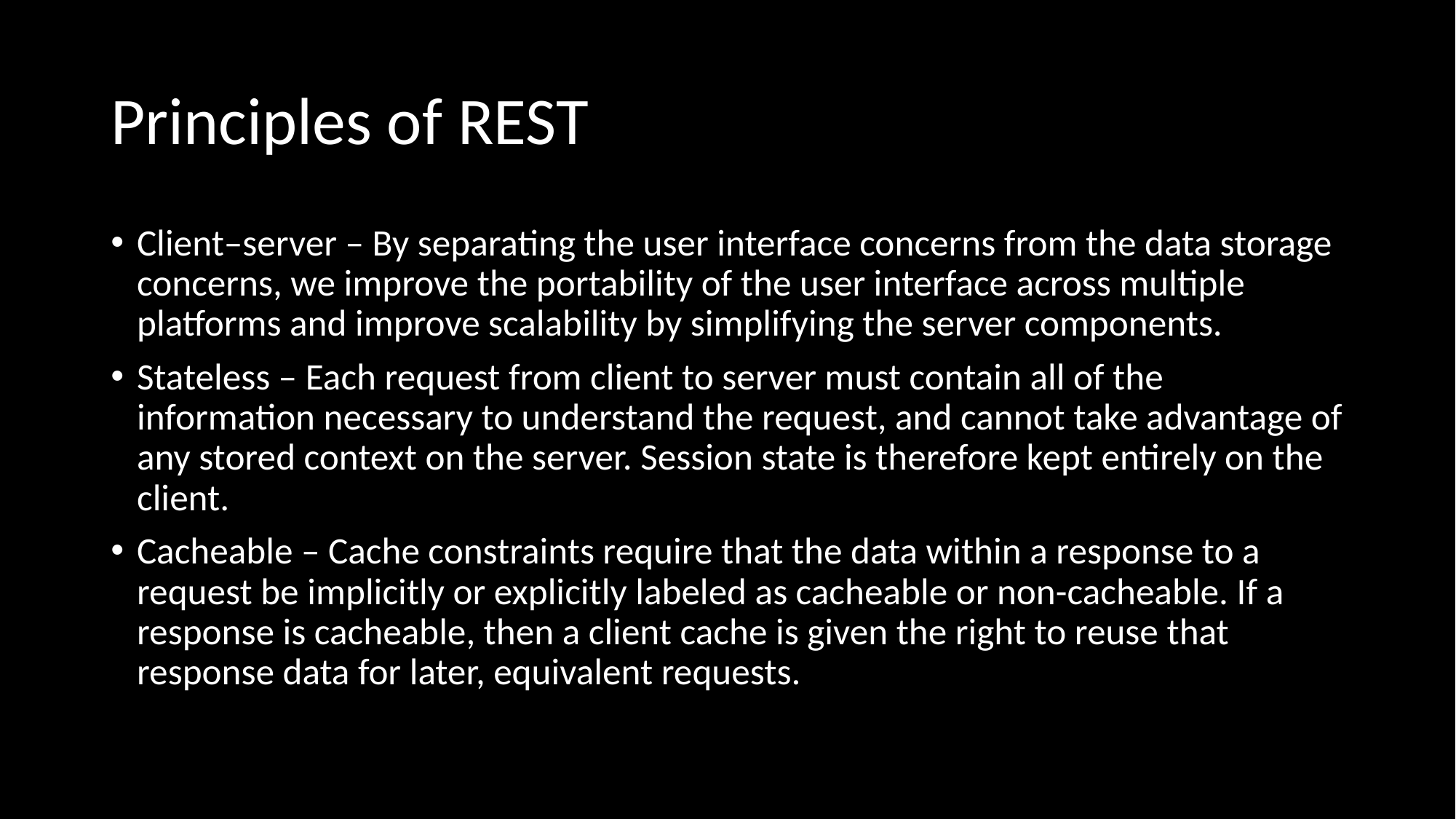

# Principles of REST
Client–server – By separating the user interface concerns from the data storage concerns, we improve the portability of the user interface across multiple platforms and improve scalability by simplifying the server components.
Stateless – Each request from client to server must contain all of the information necessary to understand the request, and cannot take advantage of any stored context on the server. Session state is therefore kept entirely on the client.
Cacheable – Cache constraints require that the data within a response to a request be implicitly or explicitly labeled as cacheable or non-cacheable. If a response is cacheable, then a client cache is given the right to reuse that response data for later, equivalent requests.